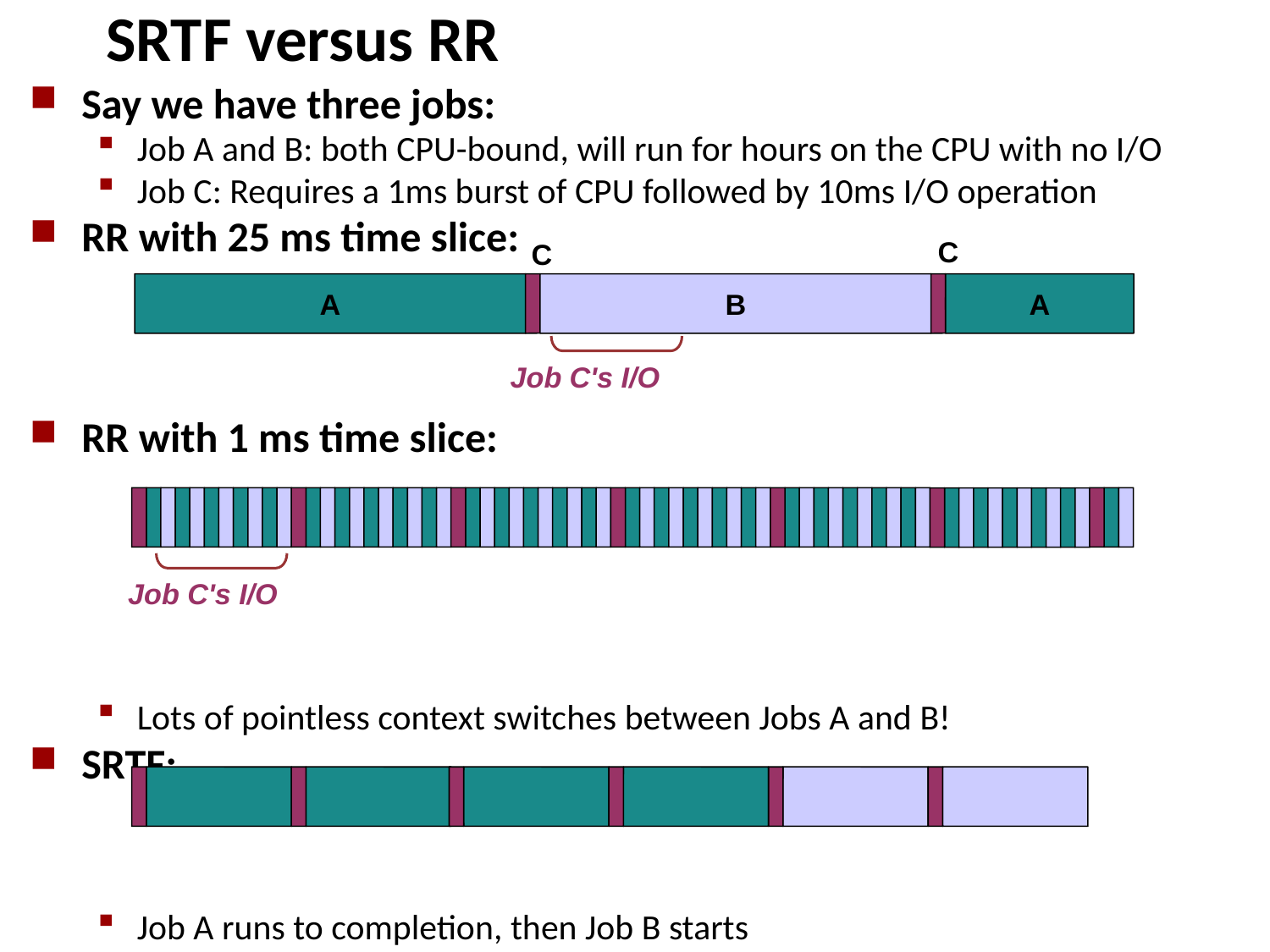

SRTF versus RR
Say we have three jobs:
Job A and B: both CPU-bound, will run for hours on the CPU with no I/O
Job C: Requires a 1ms burst of CPU followed by 10ms I/O operation
RR with 25 ms time slice:

RR with 1 ms time slice:

Lots of pointless context switches between Jobs A and B!
SRTF:

Job A runs to completion, then Job B starts
C gets scheduled whenever it needs the CPU
C
C
A

B

A

Job C's I/O

Job C's I/O